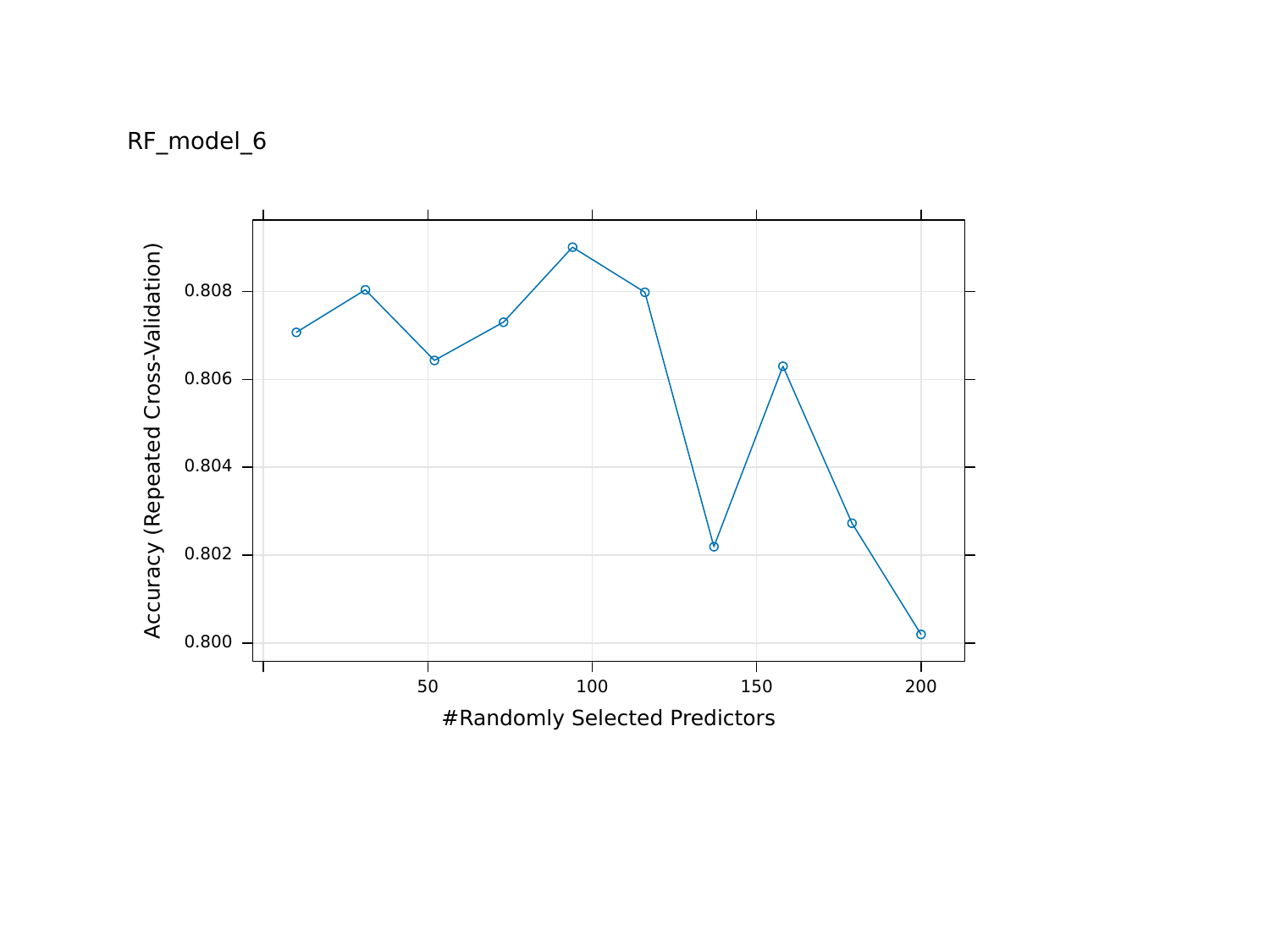

RF_model_6

0.808

0.806

Accuracy (Repeated Cross-Validation)
0.804

0.802

0.800

50
100
150
200
#Randomly Selected Predictors